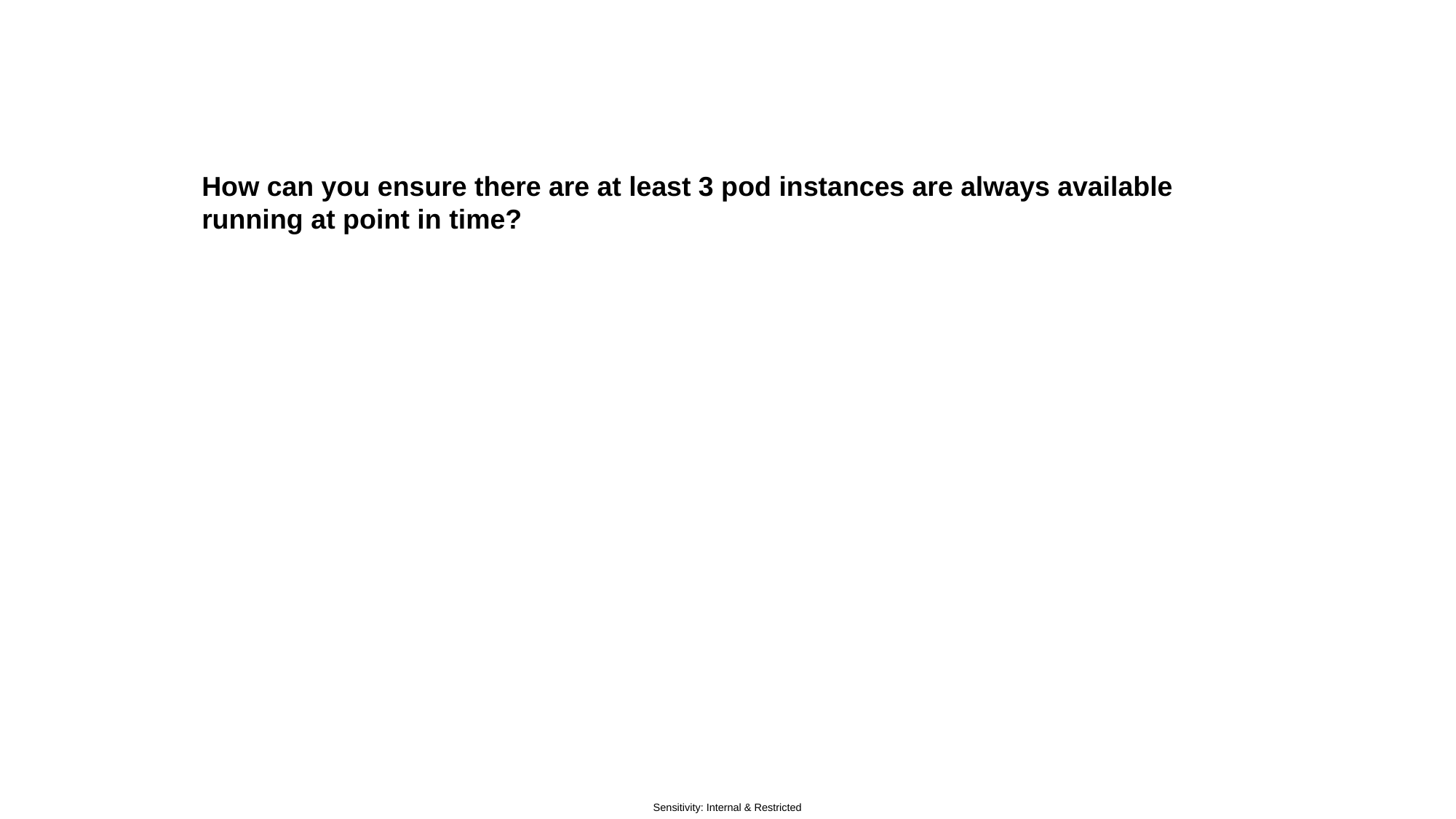

How can you ensure there are at least 3 pod instances are always available running at point in time?